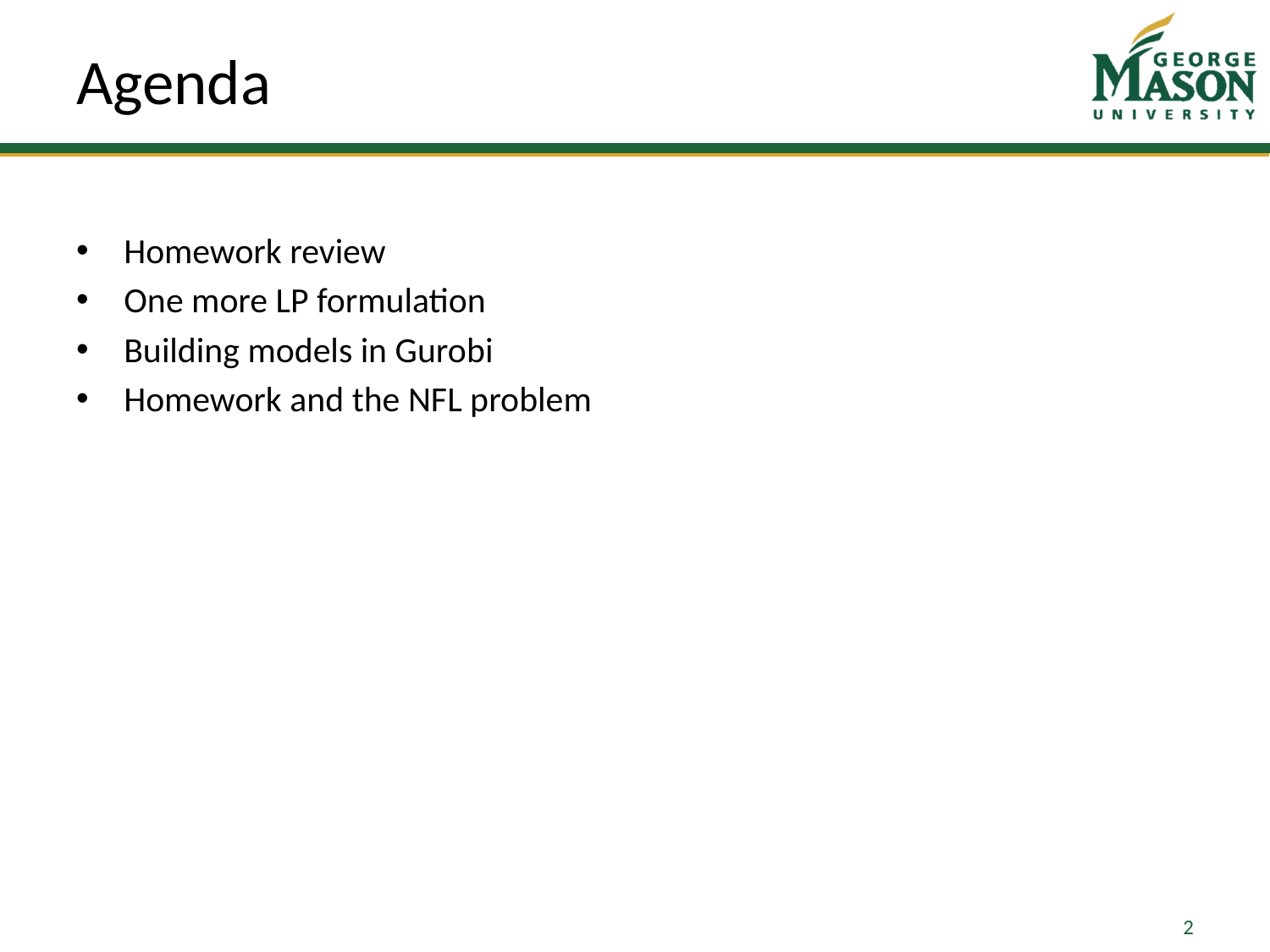

# Agenda
Homework review
One more LP formulation
Building models in Gurobi
Homework and the NFL problem

2